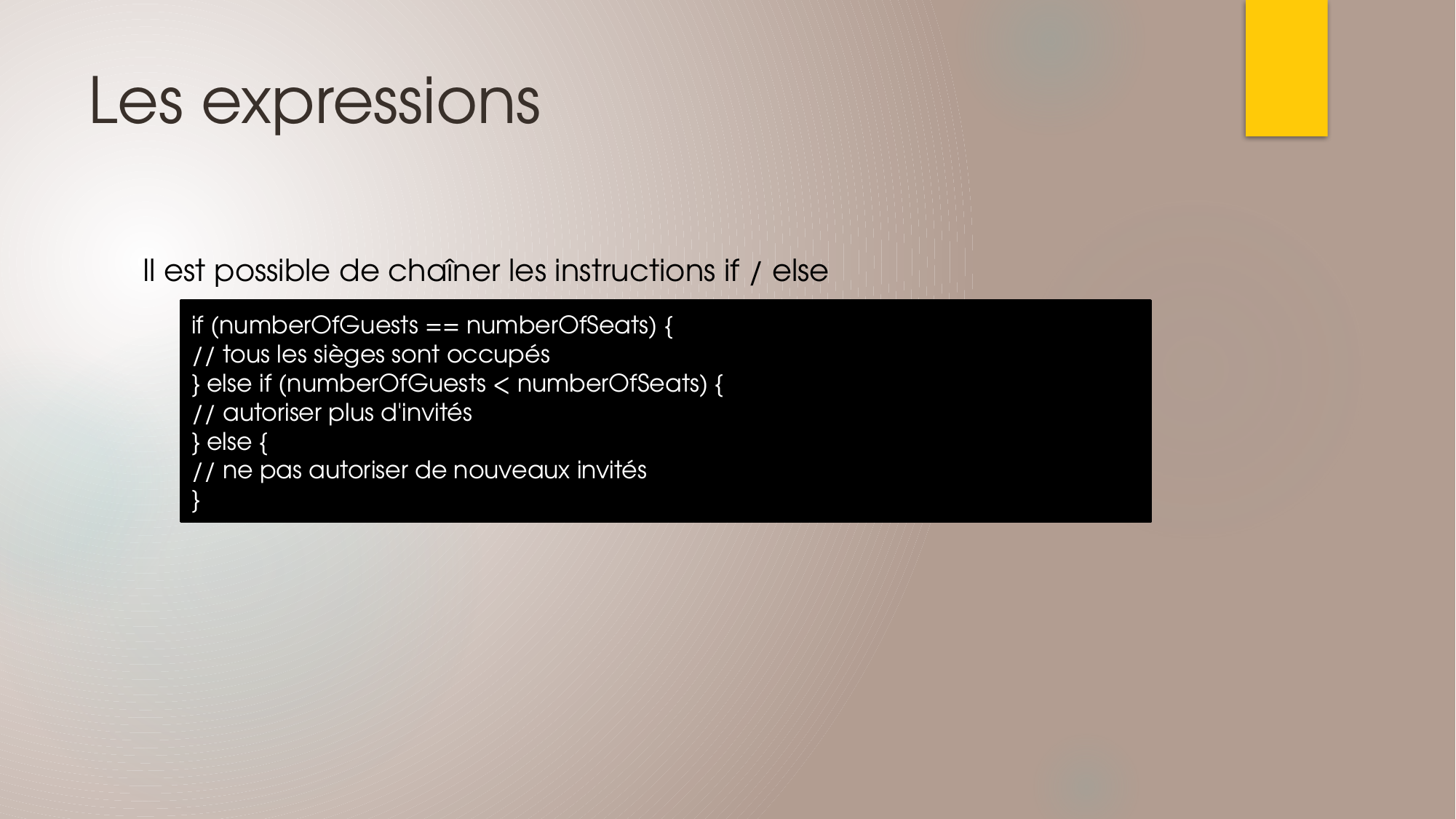

# Les expressions
Il est possible de chaîner les instructions if / else
if (numberOfGuests == numberOfSeats) {
// tous les sièges sont occupés
} else if (numberOfGuests < numberOfSeats) {
// autoriser plus d'invités
} else {
// ne pas autoriser de nouveaux invités
}